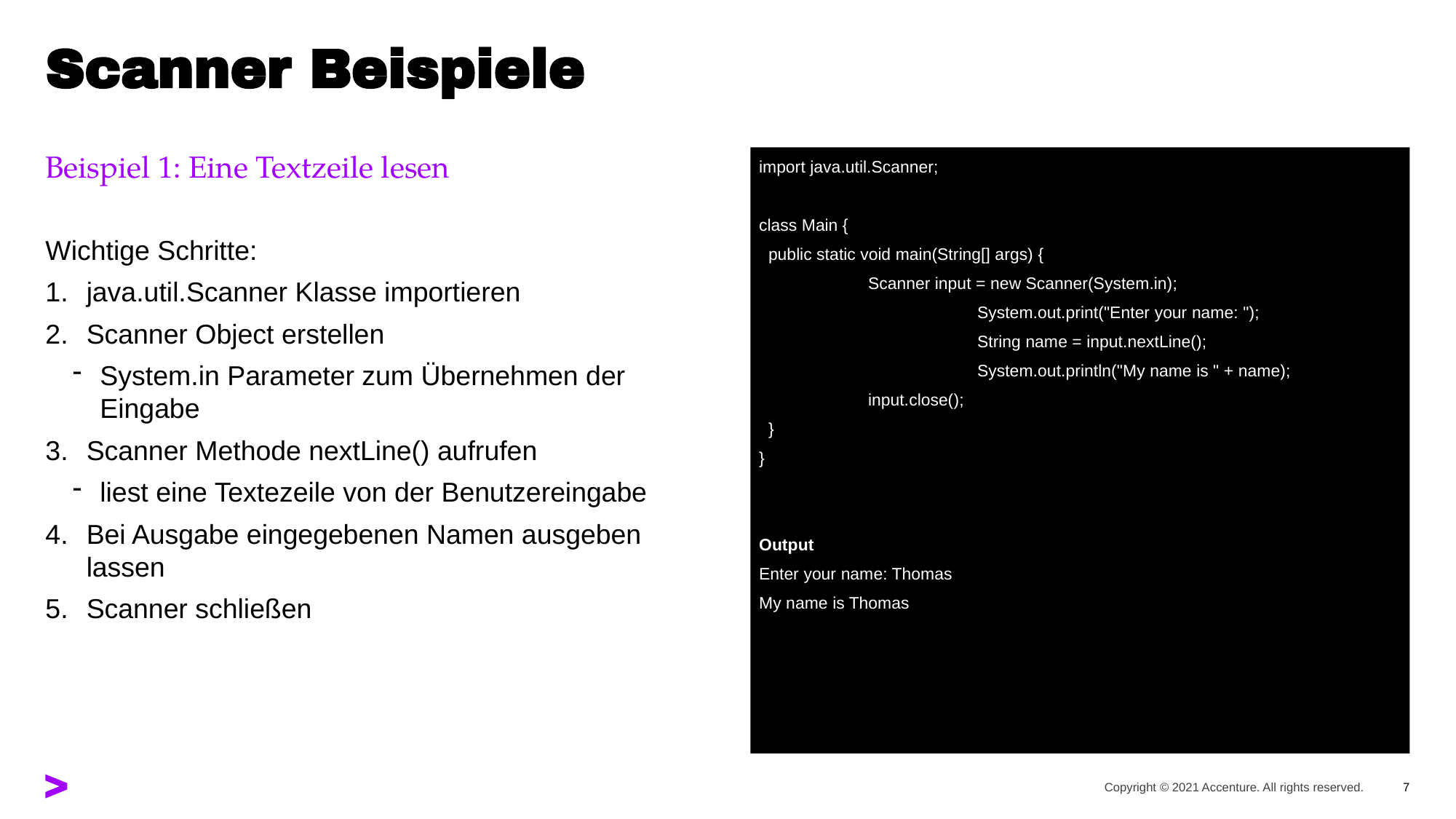

# Scanner Beispiele
Beispiel 1: Eine Textzeile lesen
import java.util.Scanner;

class Main {
  public static void main(String[] args) {
 	Scanner input = new Scanner(System.in);
		System.out.print("Enter your name: ");
		String name = input.nextLine();
		System.out.println("My name is " + name);
	input.close();
  }
}

Output
Enter your name: Thomas
My name is Thomas
Wichtige Schritte:
java.util.Scanner Klasse importieren
Scanner Object erstellen
System.in Parameter zum Übernehmen der Eingabe
Scanner Methode nextLine() aufrufen
liest eine Textezeile von der Benutzereingabe
Bei Ausgabe eingegebenen Namen ausgeben lassen
Scanner schließen

Copyright © 2021 Accenture. All rights reserved.
7